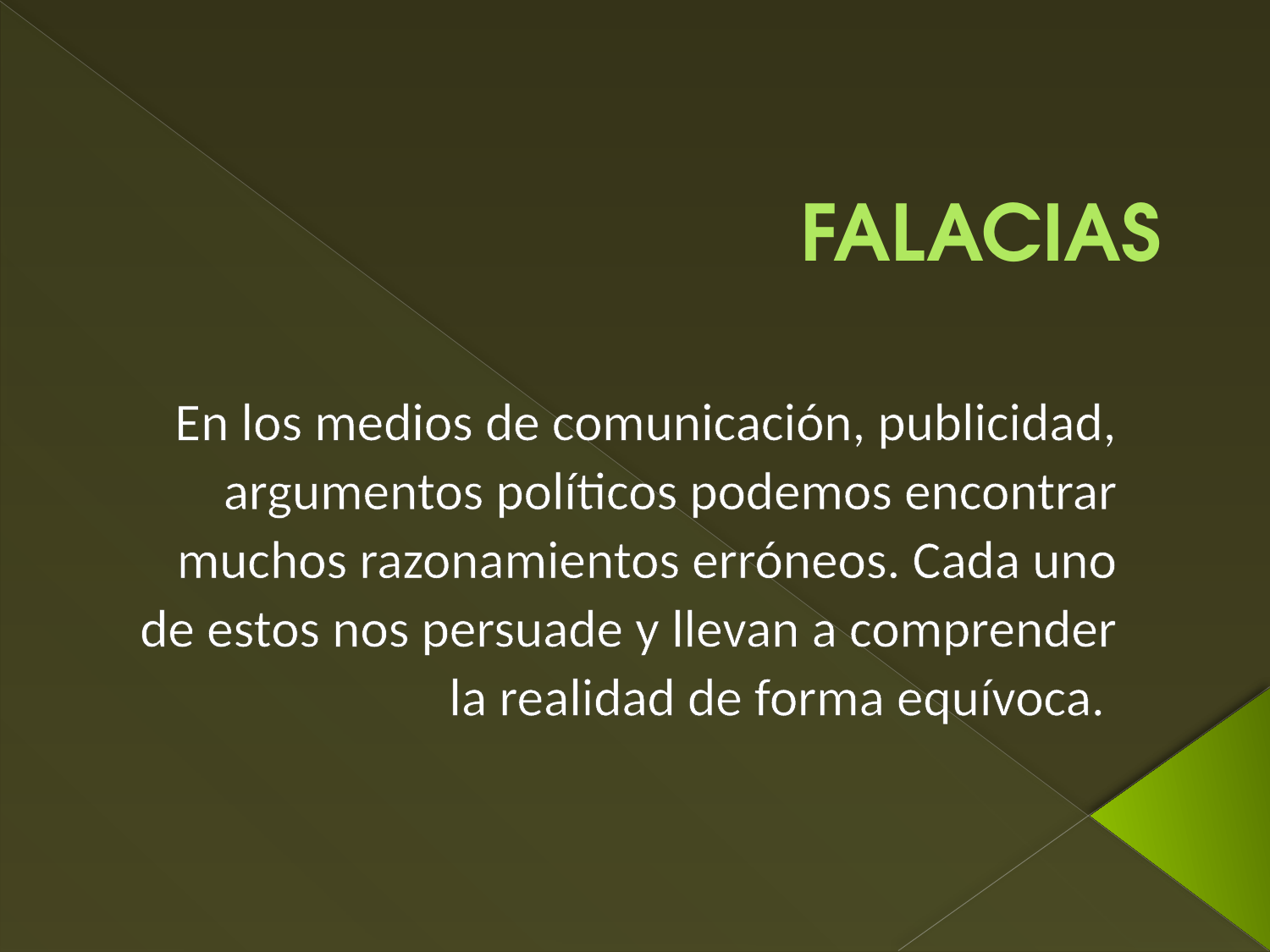

# FALACIAS
En los medios de comunicación, publicidad, argumentos políticos podemos encontrar muchos razonamientos erróneos. Cada uno de estos nos persuade y llevan a comprender la realidad de forma equívoca.